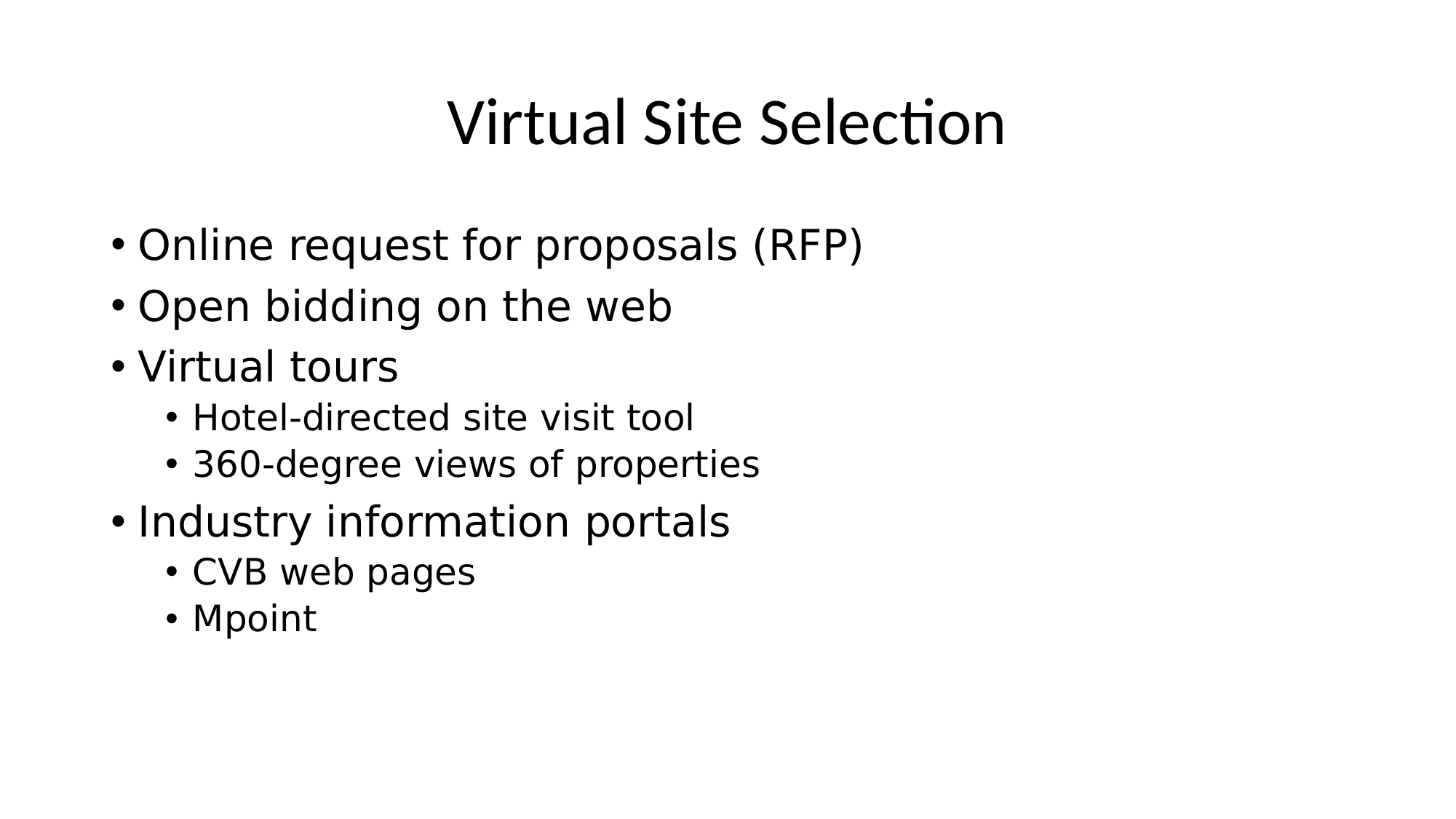

# Virtual Site Selection
Online request for proposals (RFP)
Open bidding on the web
Virtual tours
Hotel-directed site visit tool
360-degree views of properties
Industry information portals
CVB web pages
Mpoint